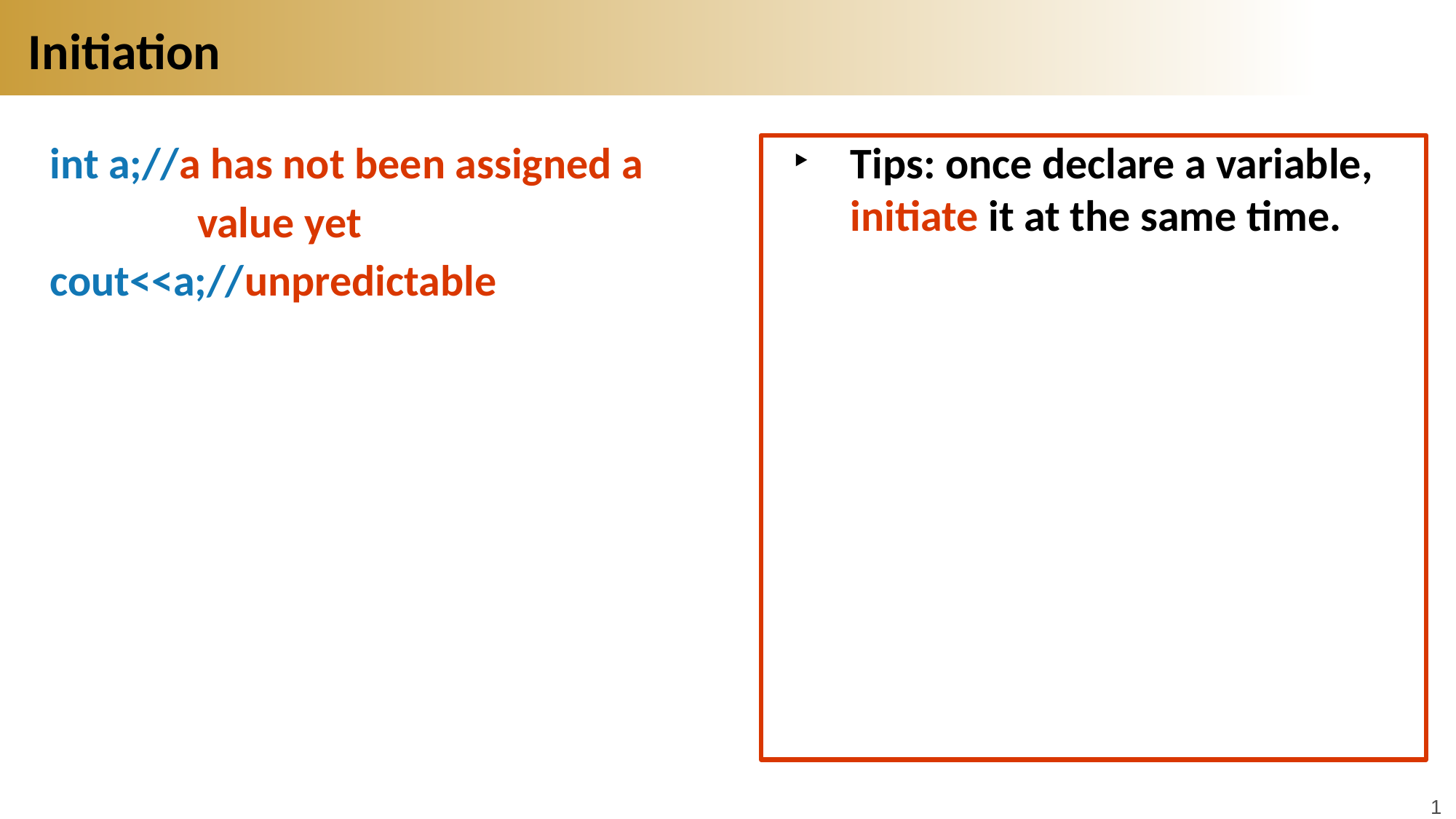

# Initiation
int a;//a has not been assigned a
               value yet
cout<<a;//unpredictable

Tips: once declare a variable, initiate it at the same time.

14